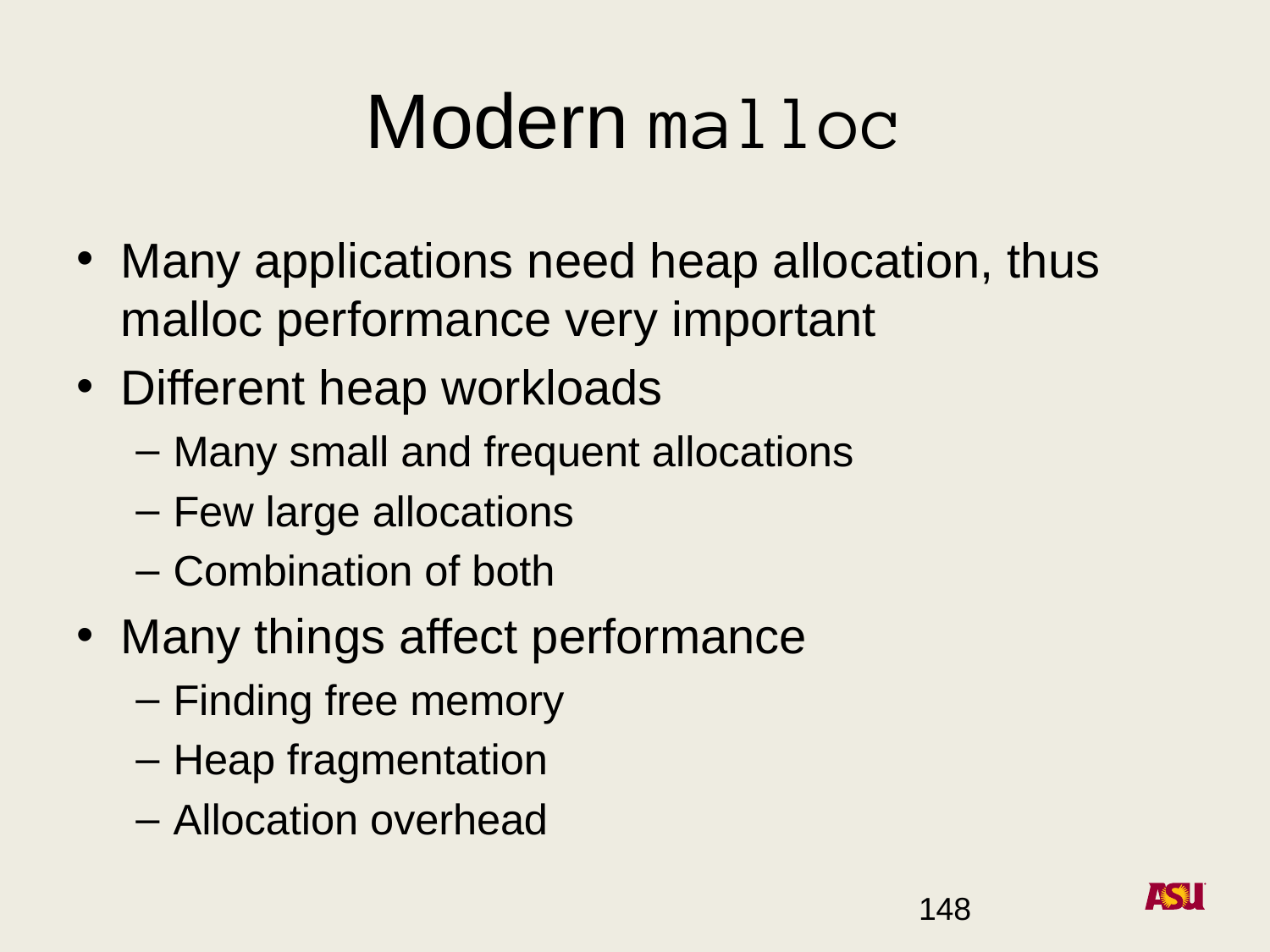

# Modern malloc
Many applications need heap allocation, thus malloc performance very important
Different heap workloads
Many small and frequent allocations
Few large allocations
Combination of both
Many things affect performance
Finding free memory
Heap fragmentation
Allocation overhead
148